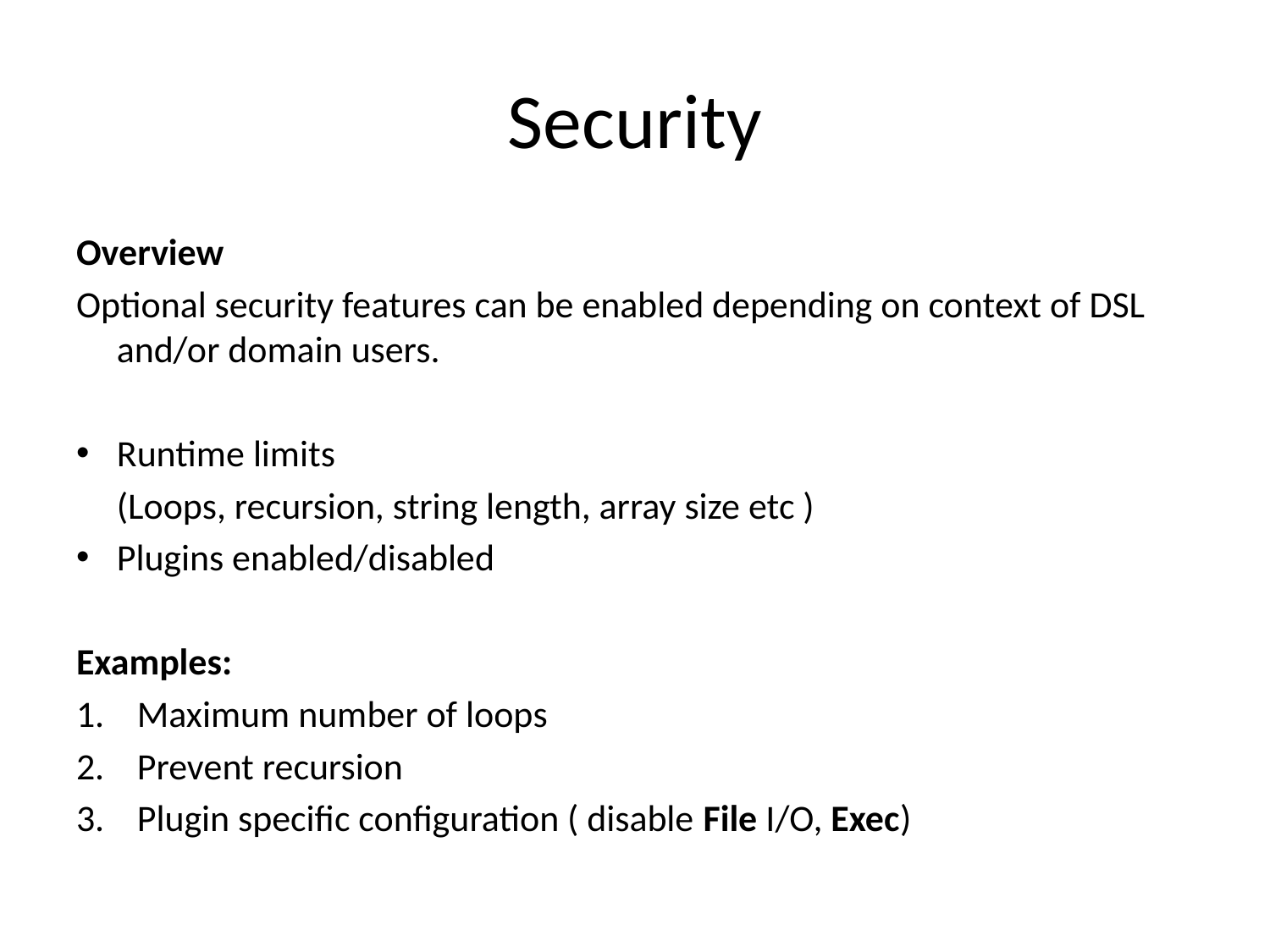

# Security
Overview
Optional security features can be enabled depending on context of DSL and/or domain users.

Runtime limits
	(Loops, recursion, string length, array size etc )
Plugins enabled/disabled

Examples:
Maximum number of loops
Prevent recursion
Plugin specific configuration ( disable File I/O, Exec)